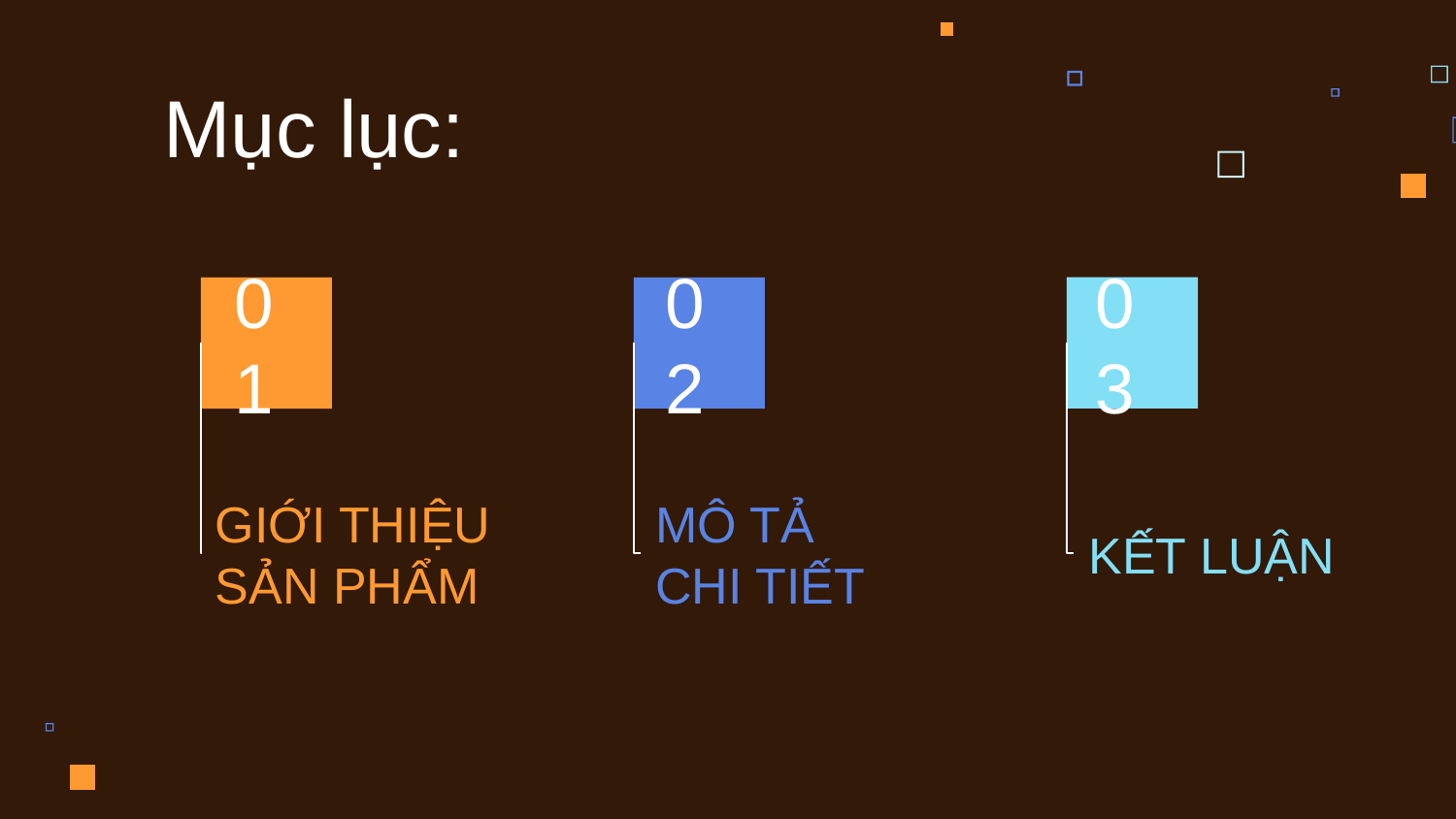

Mục lục:

03
01
02
MÔ TẢ CHI TIẾT
KẾT LUẬN
GIỚI THIỆU SẢN PHẨM